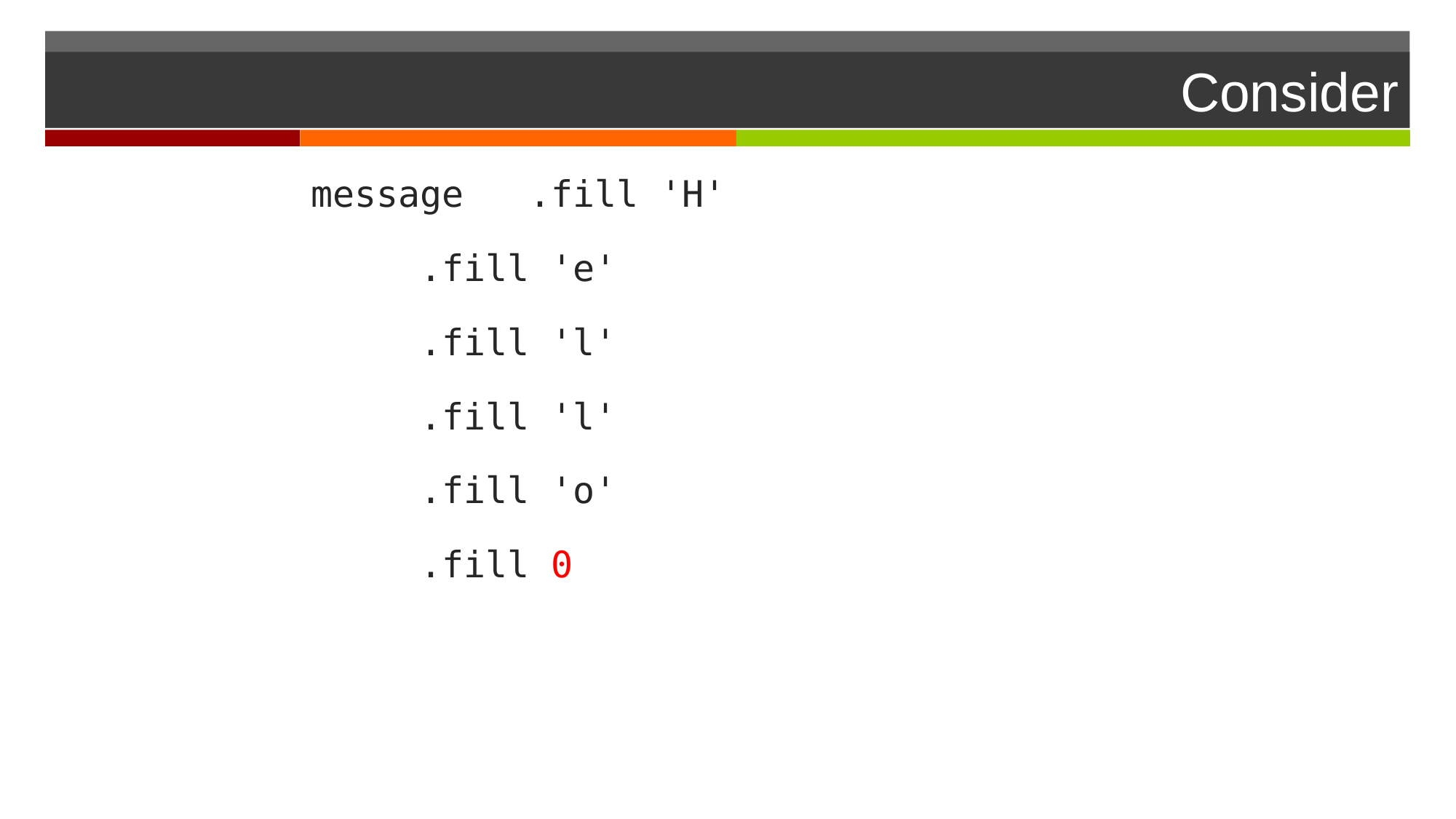

# Consider
message	.fill 'H'
	.fill 'e'
	.fill 'l'
	.fill 'l'
	.fill 'o'
	.fill 0